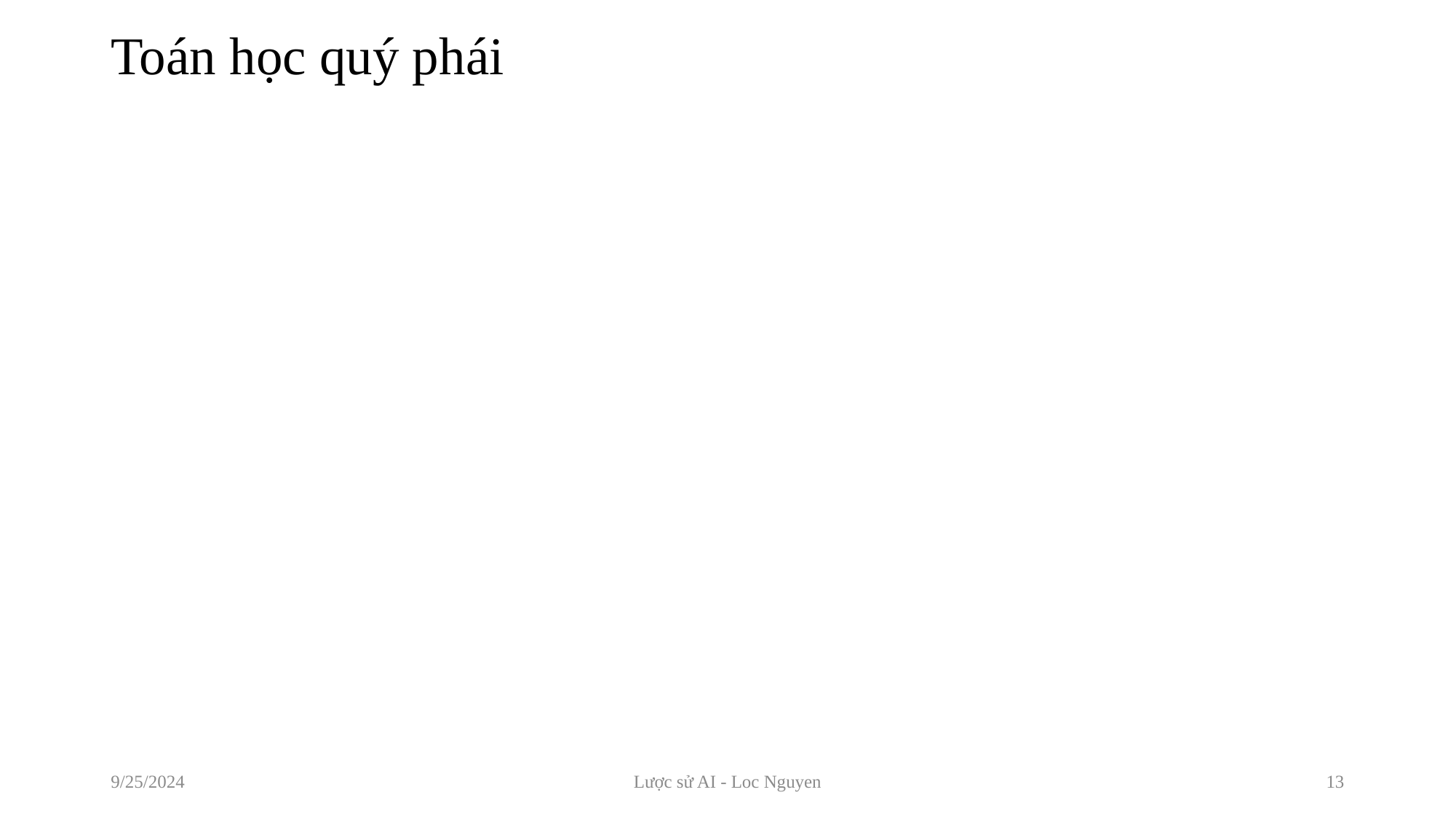

# Toán học quý phái

9/25/2024
Lược sử AI - Loc Nguyen
13